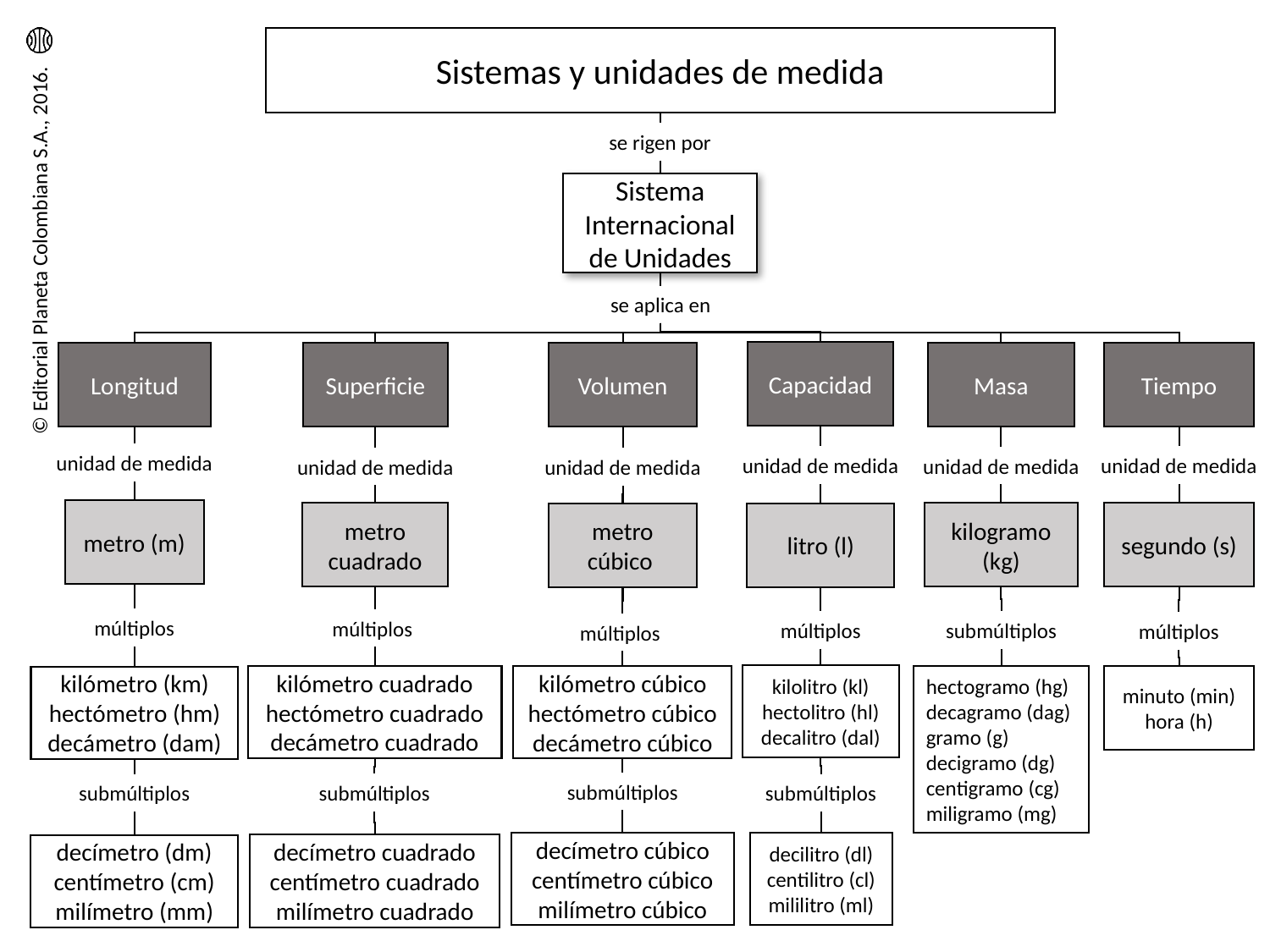

Sistemas y unidades de medida
se rigen por
Sistema Internacional de Unidades
se aplica en
Capacidad
Longitud
Superficie
Masa
Volumen
Tiempo
unidad de medida
unidad de medida
unidad de medida
unidad de medida
unidad de medida
unidad de medida
metro (m)
metro cuadrado
kilogramo (kg)
segundo (s)
litro (l)
metro cúbico
múltiplos
múltiplos
múltiplos
submúltiplos
múltiplos
múltiplos
kilolitro (kl)
hectolitro (hl)
decalitro (dal)
hectogramo (hg)
decagramo (dag)
gramo (g)
decigramo (dg)
centigramo (cg)
miligramo (mg)
kilómetro cuadrado
hectómetro cuadrado
decámetro cuadrado
minuto (min)
hora (h)
kilómetro cúbico
hectómetro cúbico
decámetro cúbico
kilómetro (km)
hectómetro (hm)
decámetro (dam)
submúltiplos
submúltiplos
submúltiplos
submúltiplos
decilitro (dl)
centilitro (cl) mililitro (ml)
decímetro cúbico
centímetro cúbico
milímetro cúbico
decímetro cuadrado
centímetro cuadrado
milímetro cuadrado
decímetro (dm)
centímetro (cm)
milímetro (mm)